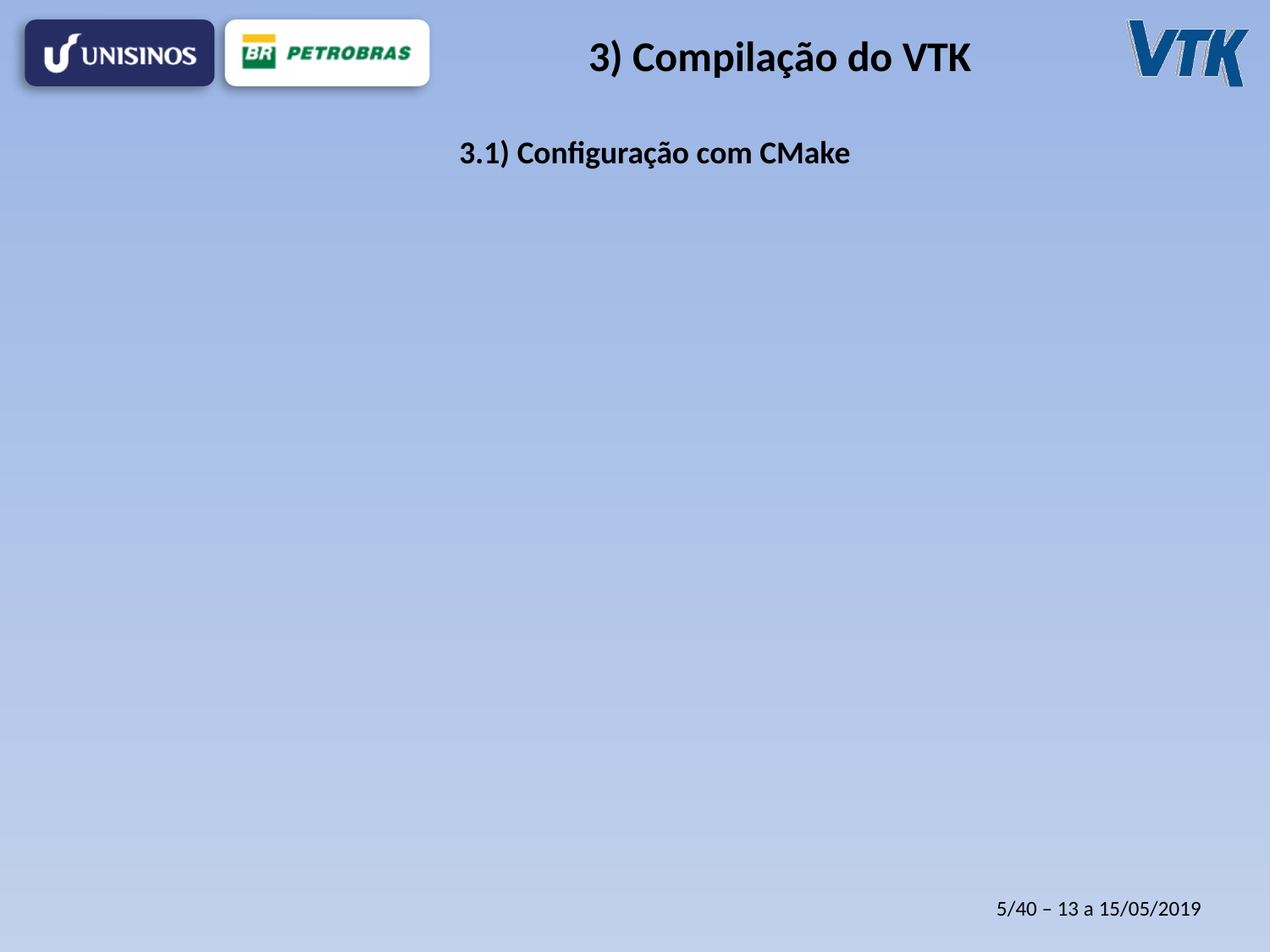

# 3) Compilação do VTK
3.1) Configuração com CMake